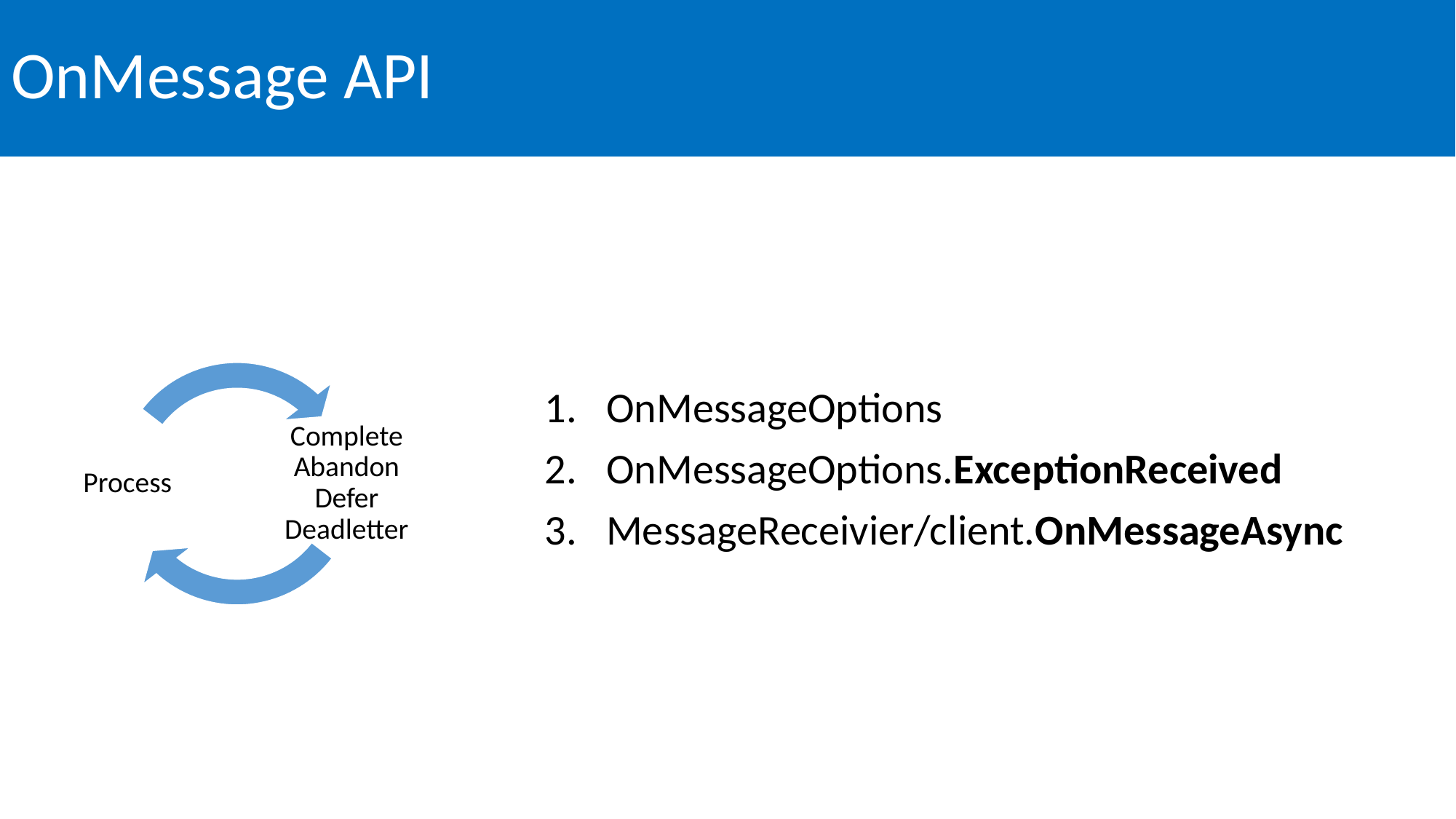

# OnMessage API
Complete Abandon Defer Deadletter
Process
OnMessageOptions
OnMessageOptions.ExceptionReceived
MessageReceivier/client.OnMessageAsync